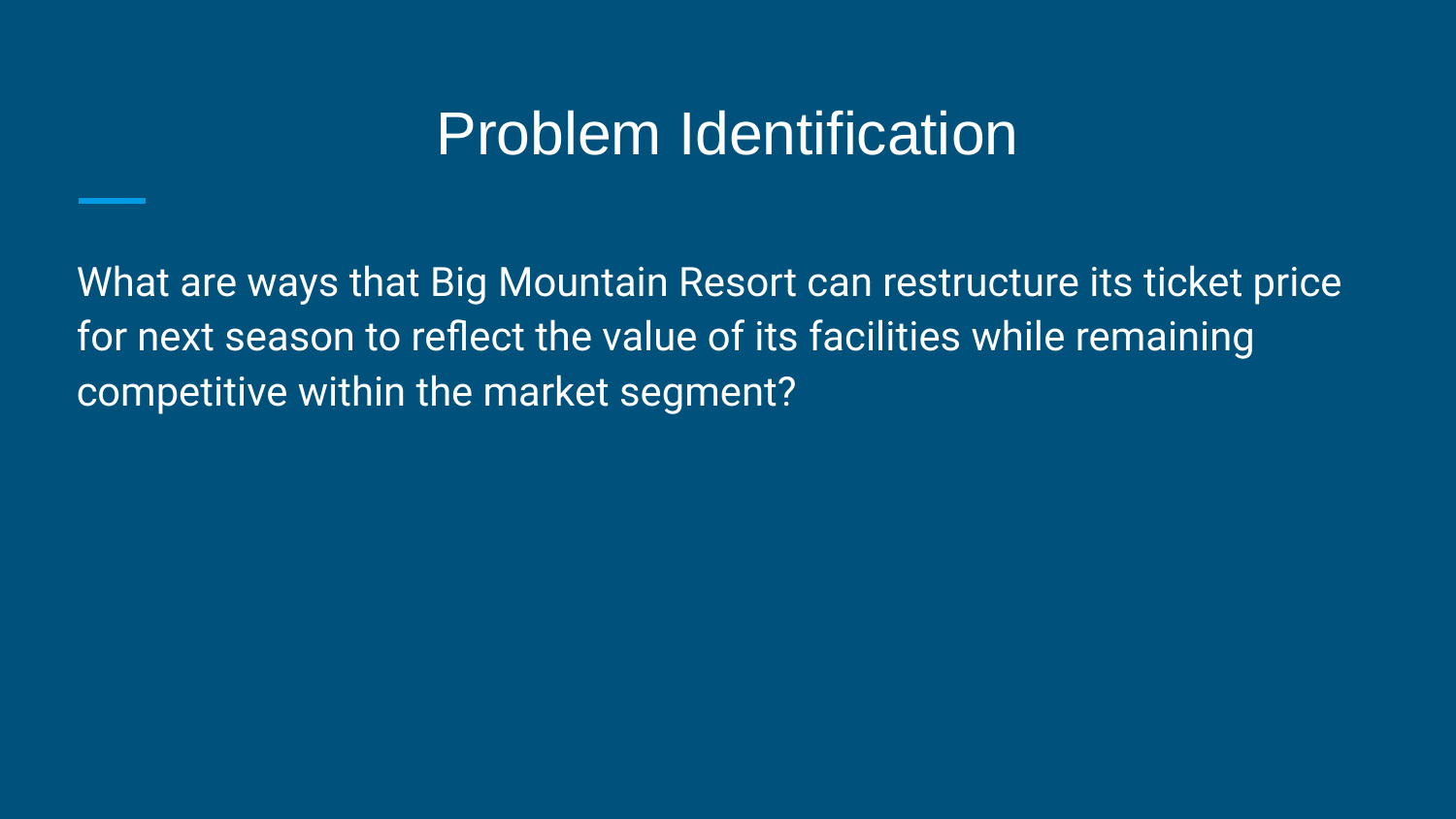

# Problem Identification
What are ways that Big Mountain Resort can restructure its ticket price for next season to reflect the value of its facilities while remaining competitive within the market segment?